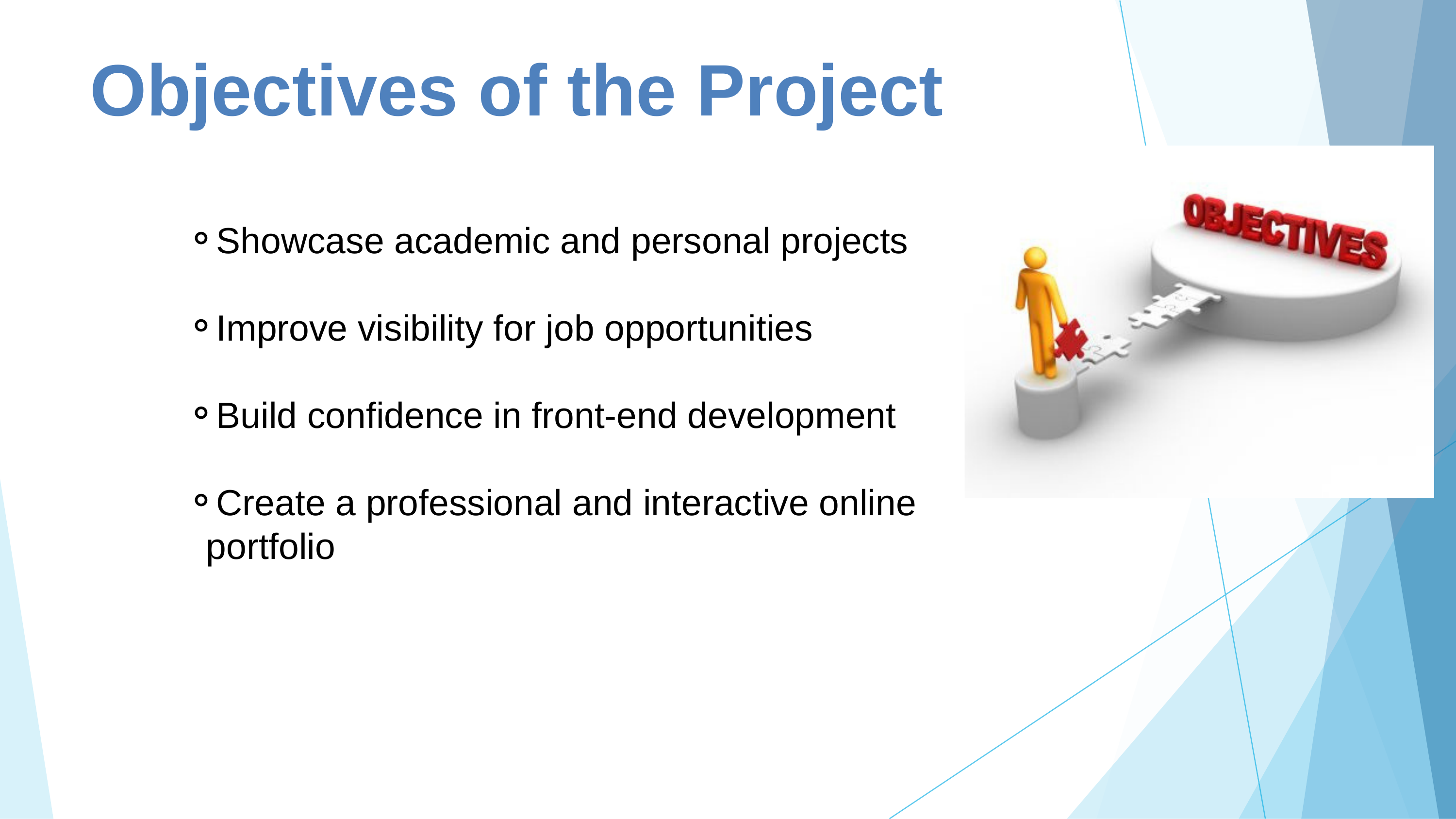

Objectives of the Project

Showcase academic and personal projects

Improve visibility for job opportunities

Build confidence in front-end development

Create a professional and interactive online portfolio